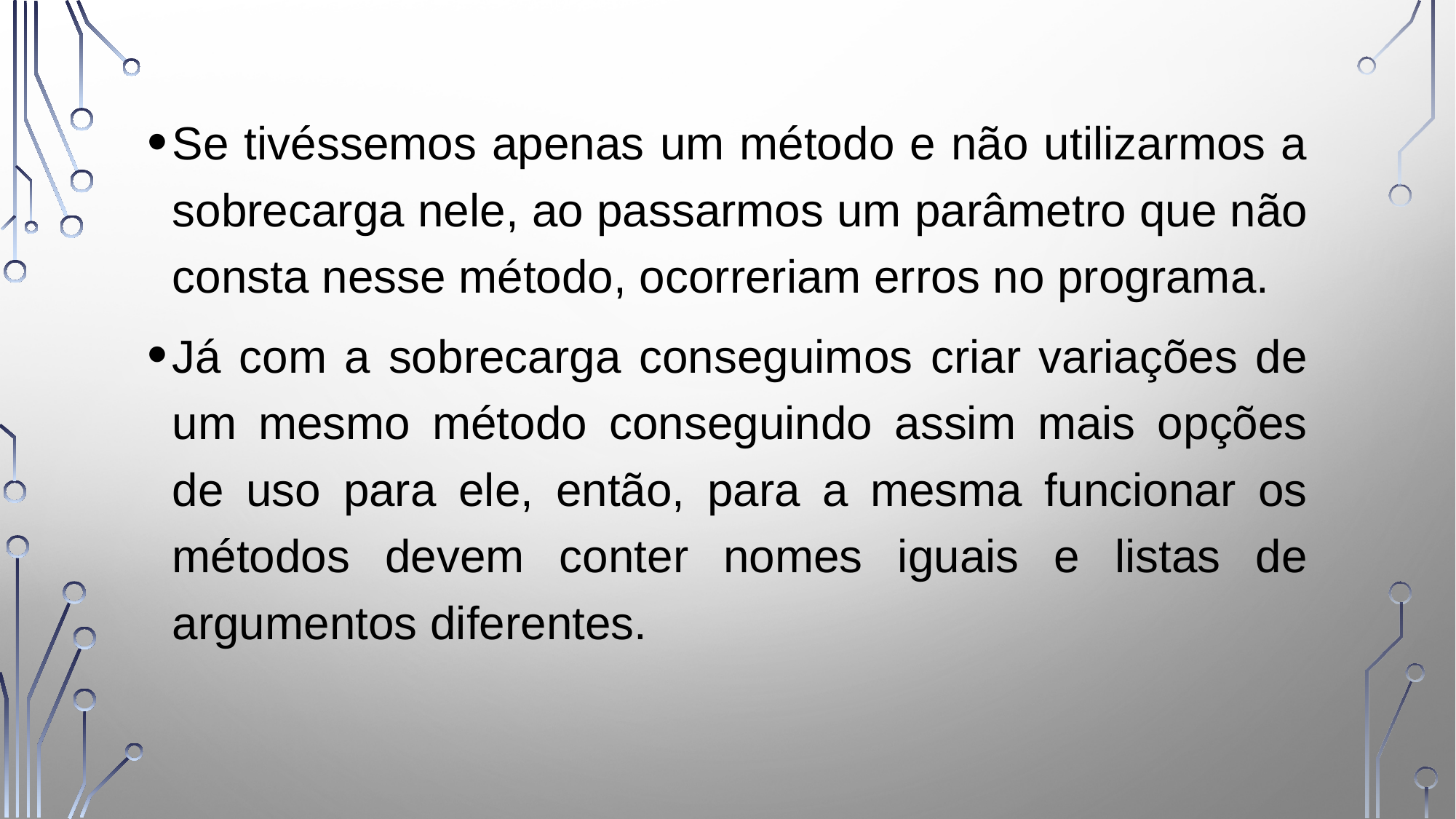

Se tivéssemos apenas um método e não utilizarmos a sobrecarga nele, ao passarmos um parâmetro que não consta nesse método, ocorreriam erros no programa.
Já com a sobrecarga conseguimos criar variações de um mesmo método conseguindo assim mais opções de uso para ele, então, para a mesma funcionar os métodos devem conter nomes iguais e listas de argumentos diferentes.
54